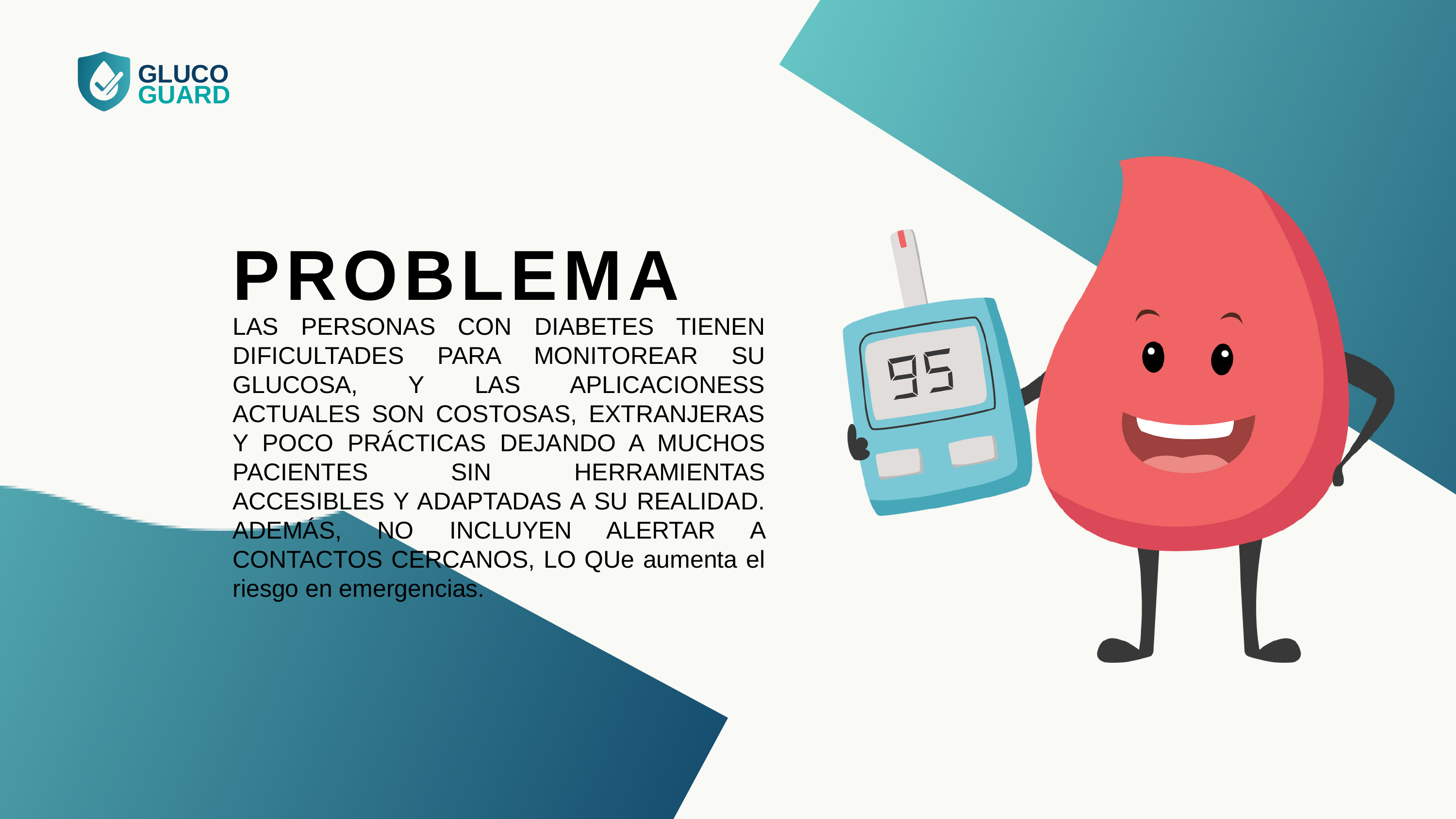

GLUCO
GUARD

PROBLEMA
LAS PERSONAS CON DIABETES TIENEN DIFICULTADES PARA MONITOREAR SU GLUCOSA, Y LAS APLICACIONESS ACTUALES SON COSTOSAS, EXTRANJERAS Y POCO PRÁCTICAS DEJANDO A MUCHOS PACIENTES SIN HERRAMIENTAS ACCESIBLES Y ADAPTADAS A SU REALIDAD. ADEMÁS, NO INCLUYEN ALERTAR A CONTACTOS CERCANOS, LO QUe aumenta el riesgo en emergencias.